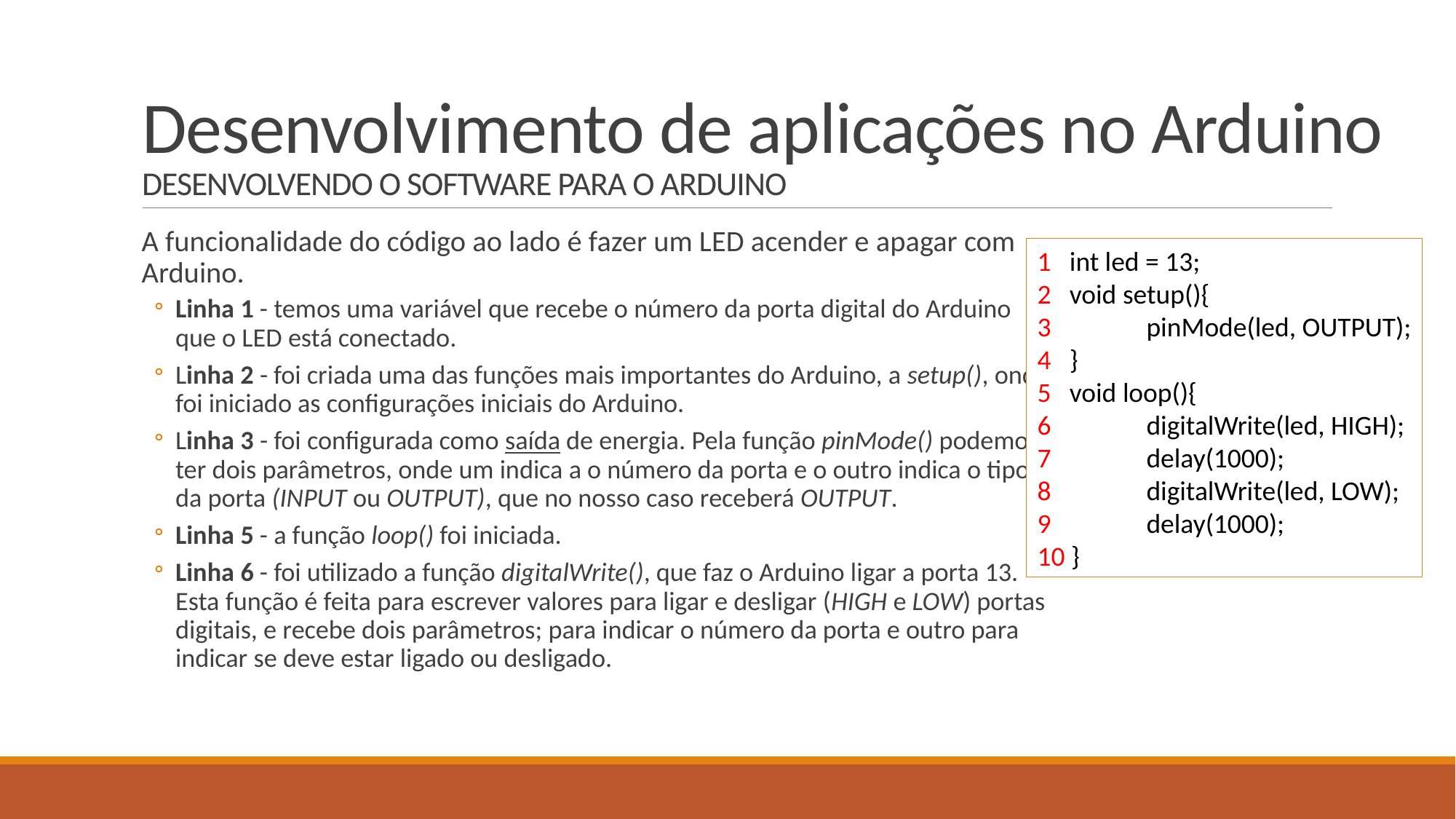

# Desenvolvimento de aplicações no Arduino DESENVOLVENDO O SOFTWARE PARA O ARDUINO
A funcionalidade do código ao lado é fazer um LED acender e apagar com Arduino.
Linha 1 - temos uma variável que recebe o número da porta digital do Arduino que o LED está conectado.
Linha 2 - foi criada uma das funções mais importantes do Arduino, a setup(), onde foi iniciado as configurações iniciais do Arduino.
Linha 3 - foi configurada como saída de energia. Pela função pinMode() podemos ter dois parâmetros, onde um indica a o número da porta e o outro indica o tipo da porta (INPUT ou OUTPUT), que no nosso caso receberá OUTPUT.
Linha 5 - a função loop() foi iniciada.
Linha 6 - foi utilizado a função digitalWrite(), que faz o Arduino ligar a porta 13. Esta função é feita para escrever valores para ligar e desligar (HIGH e LOW) portas digitais, e recebe dois parâmetros; para indicar o número da porta e outro para indicar se deve estar ligado ou desligado.

1   int led = 13;
2   void setup(){
3 	pinMode(led, OUTPUT);
4   }
5   void loop(){
6 	digitalWrite(led, HIGH);
7	delay(1000);
8	digitalWrite(led, LOW);
9	delay(1000);
10 }